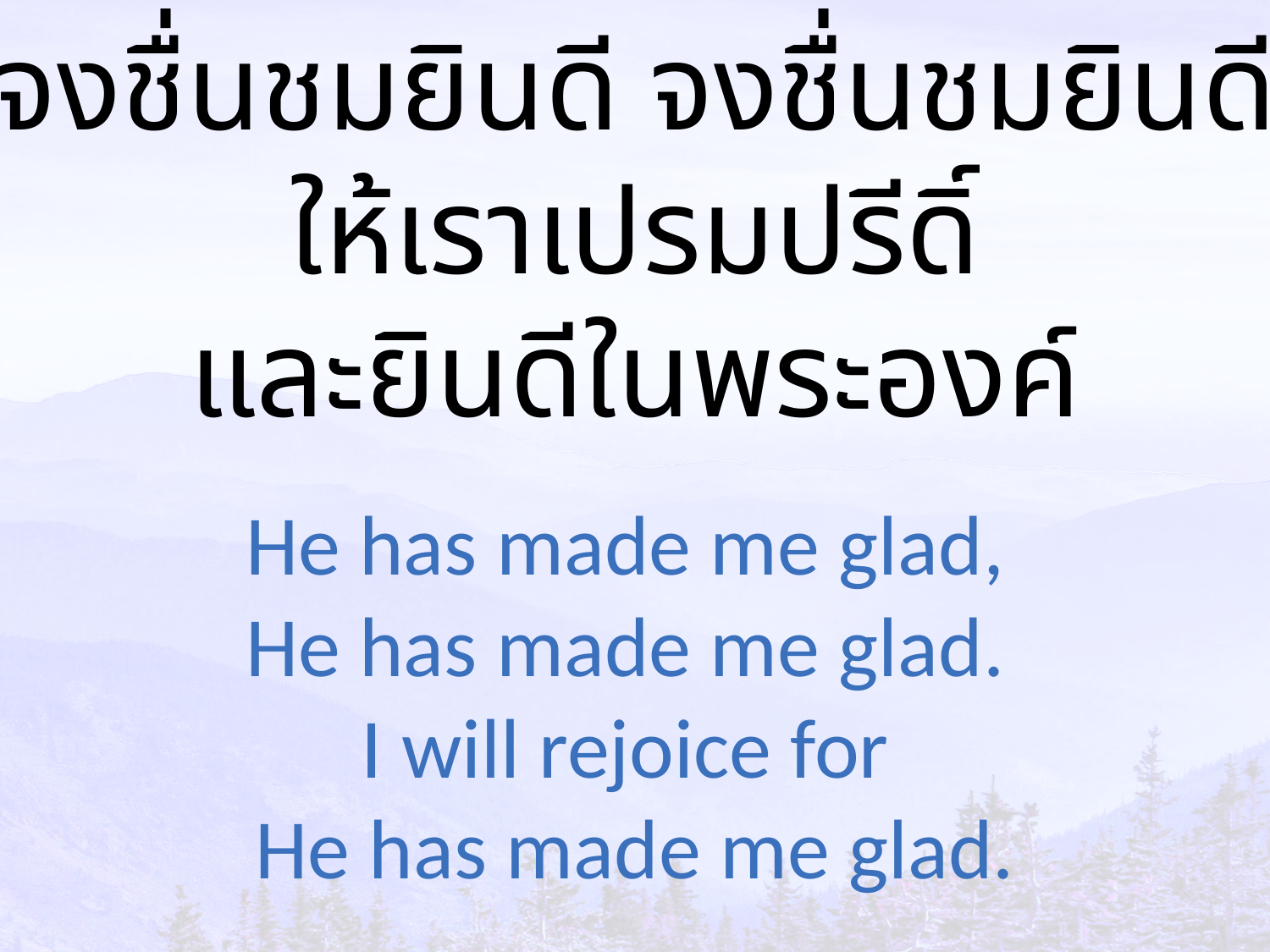

จงชื่นชมยินดี จงชื่นชมยินดี
ให้เราเปรมปรีดิ์
และยินดีในพระองค์
He has made me glad,
He has made me glad.
I will rejoice for
He has made me glad.